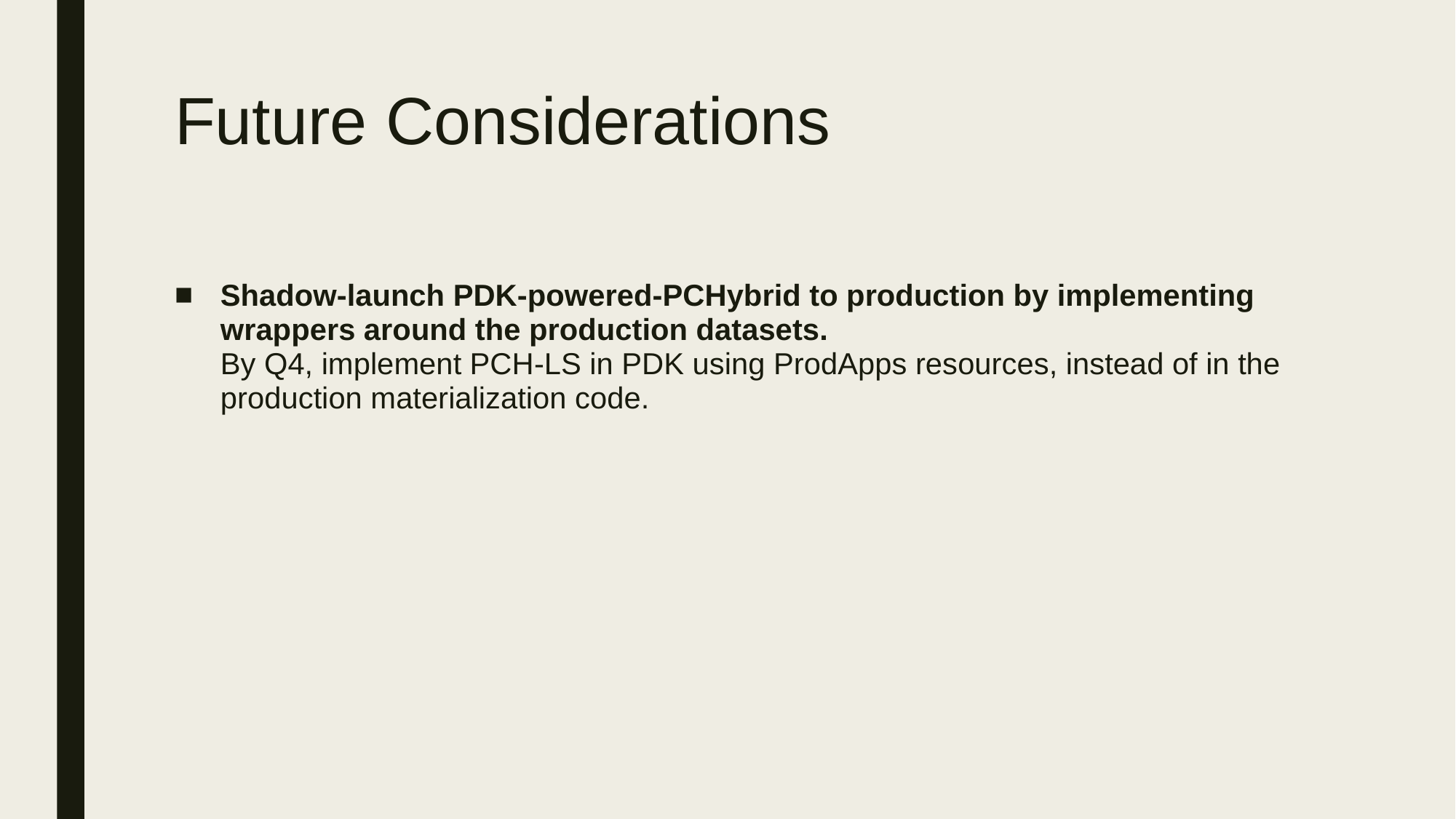

# Future Considerations
Shadow-launch PDK-powered-PCHybrid to production by implementing wrappers around the production datasets.
By Q4, implement PCH-LS in PDK using ProdApps resources, instead of in the production materialization code.